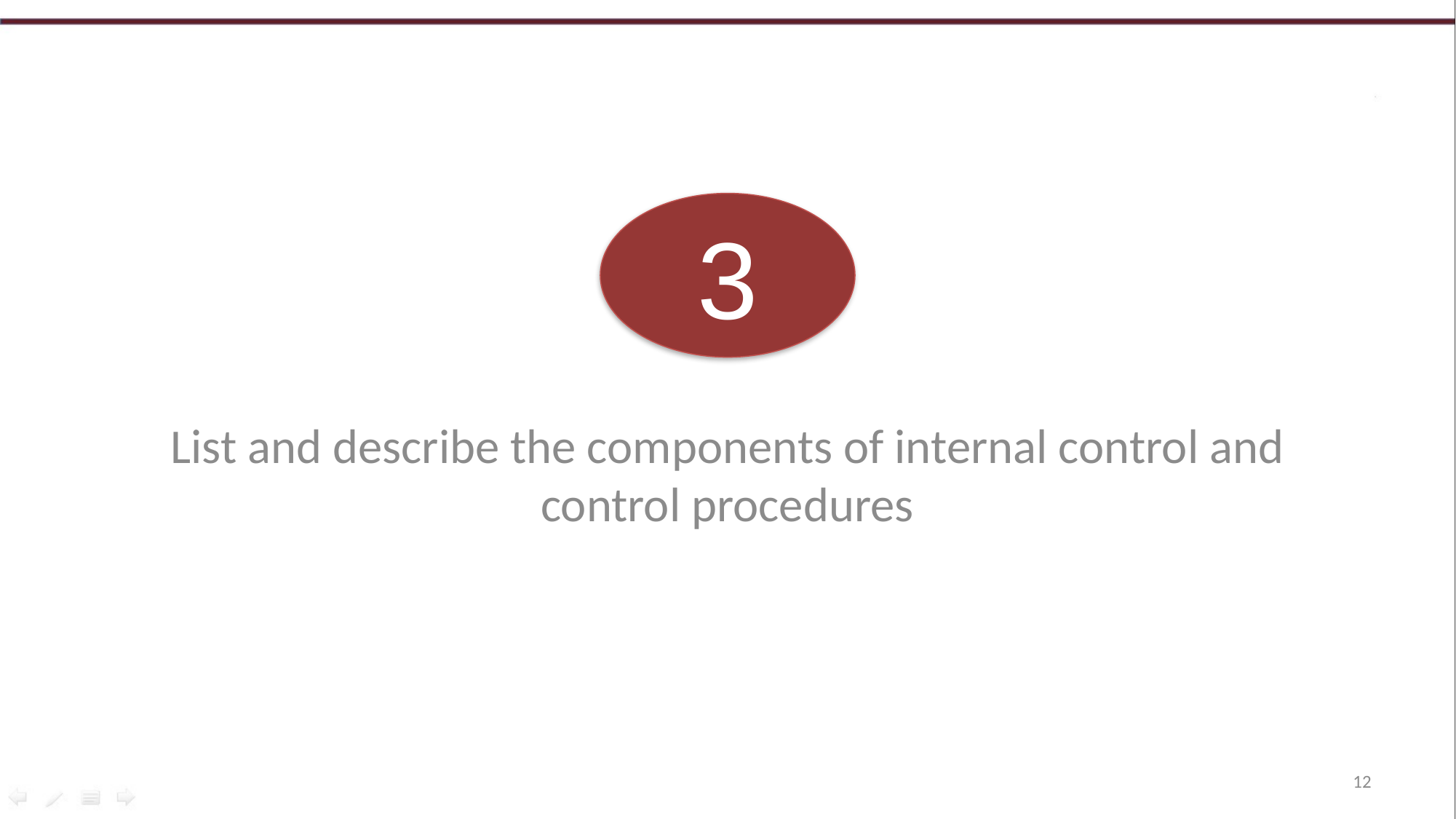

3
List and describe the components of internal control and control procedures
12